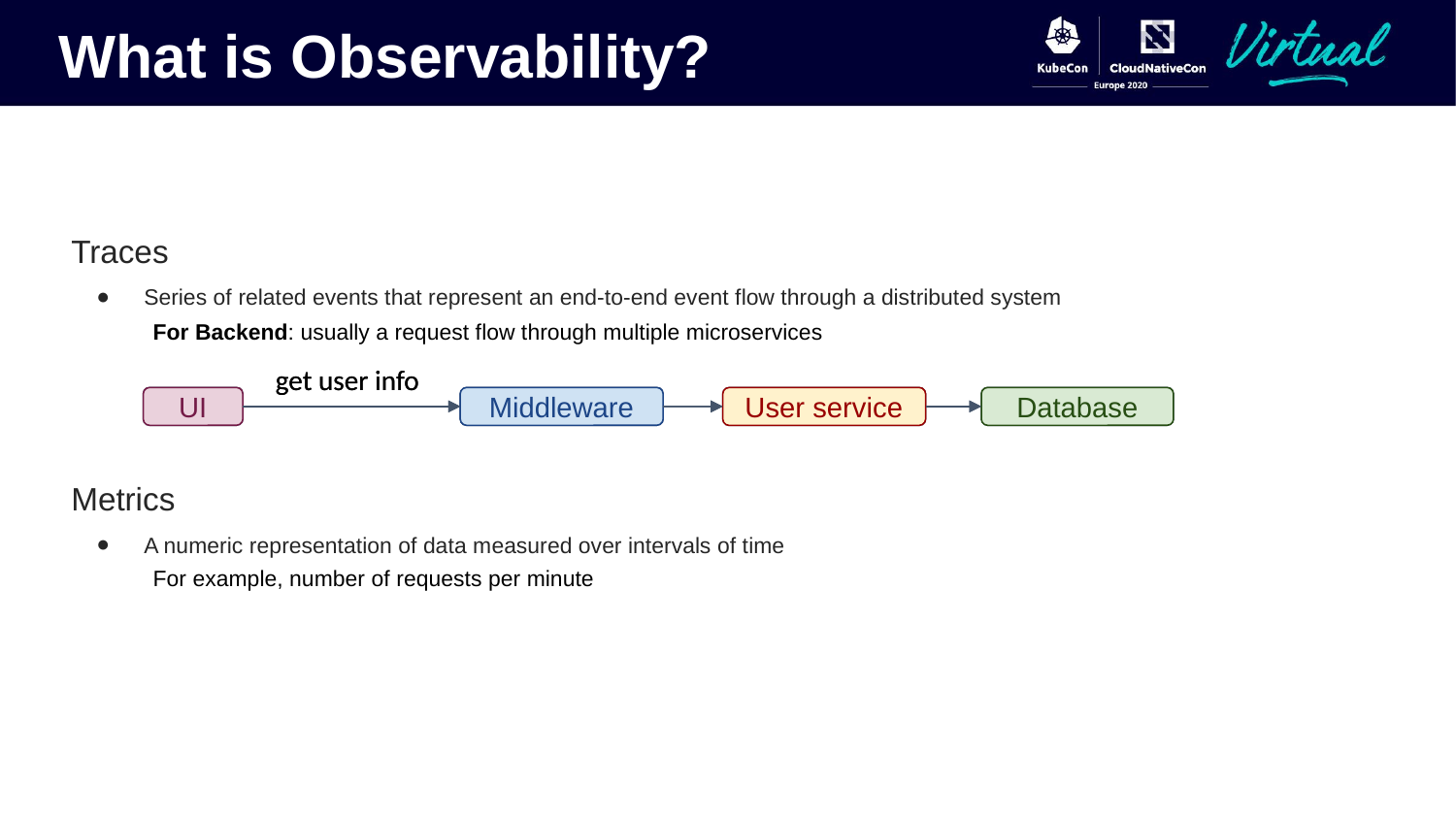

What is Observability?
Traces
Series of related events that represent an end-to-end event flow through a distributed system
For Backend: usually a request flow through multiple microservices
get user info
UI
Database
User service
Middleware
get user info
UI
Database
User service
Middleware
Metrics
A numeric representation of data measured over intervals of time
For example, number of requests per minute